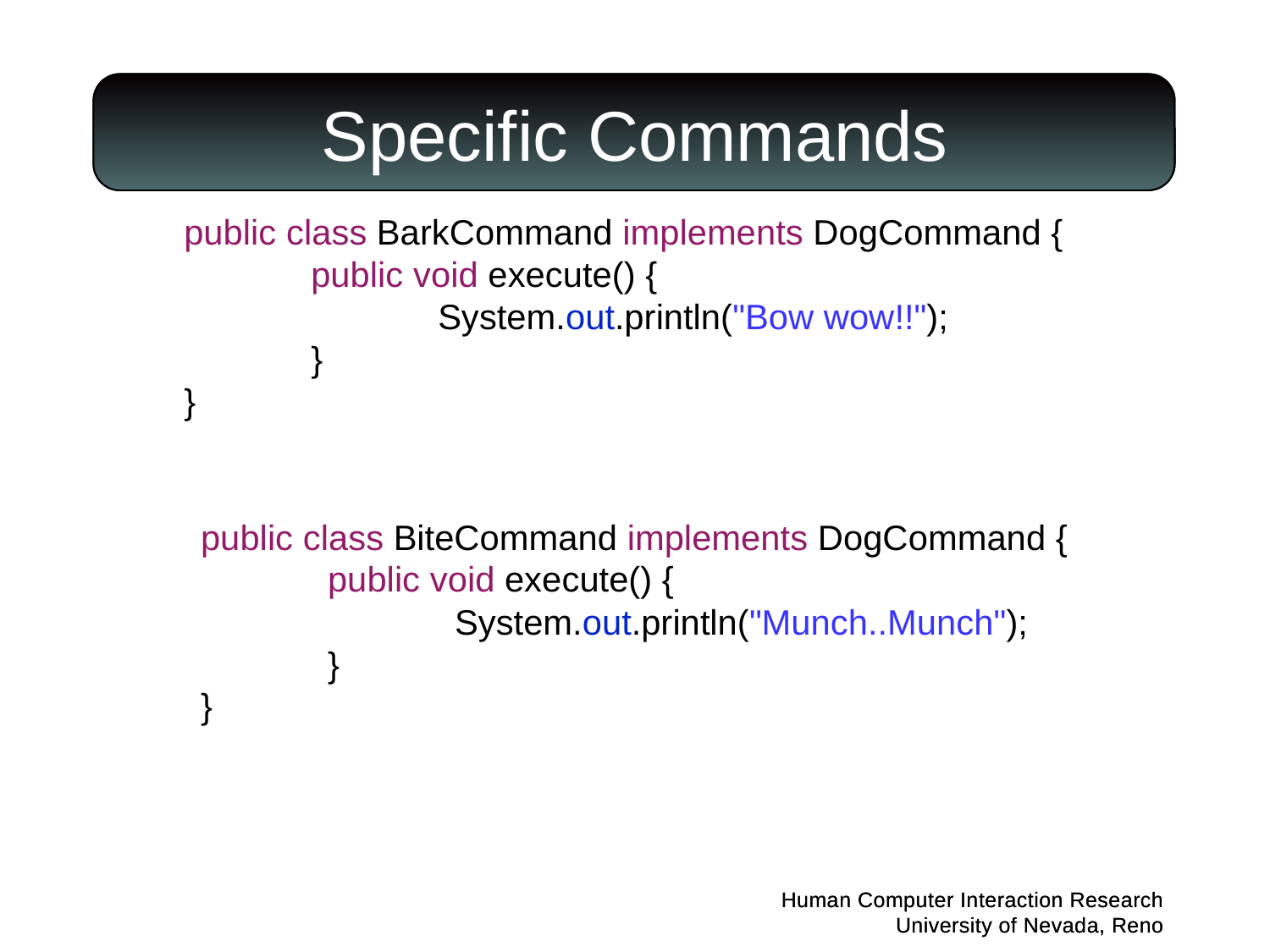

# Specific Commands

public class BarkCommand implements DogCommand {
	public void execute() {
		System.out.println("Bow wow!!");
	}
}

public class BiteCommand implements DogCommand {
	public void execute() {
		System.out.println("Munch..Munch");
	}
}
Human Computer Interaction Research
University of Nevada, Reno